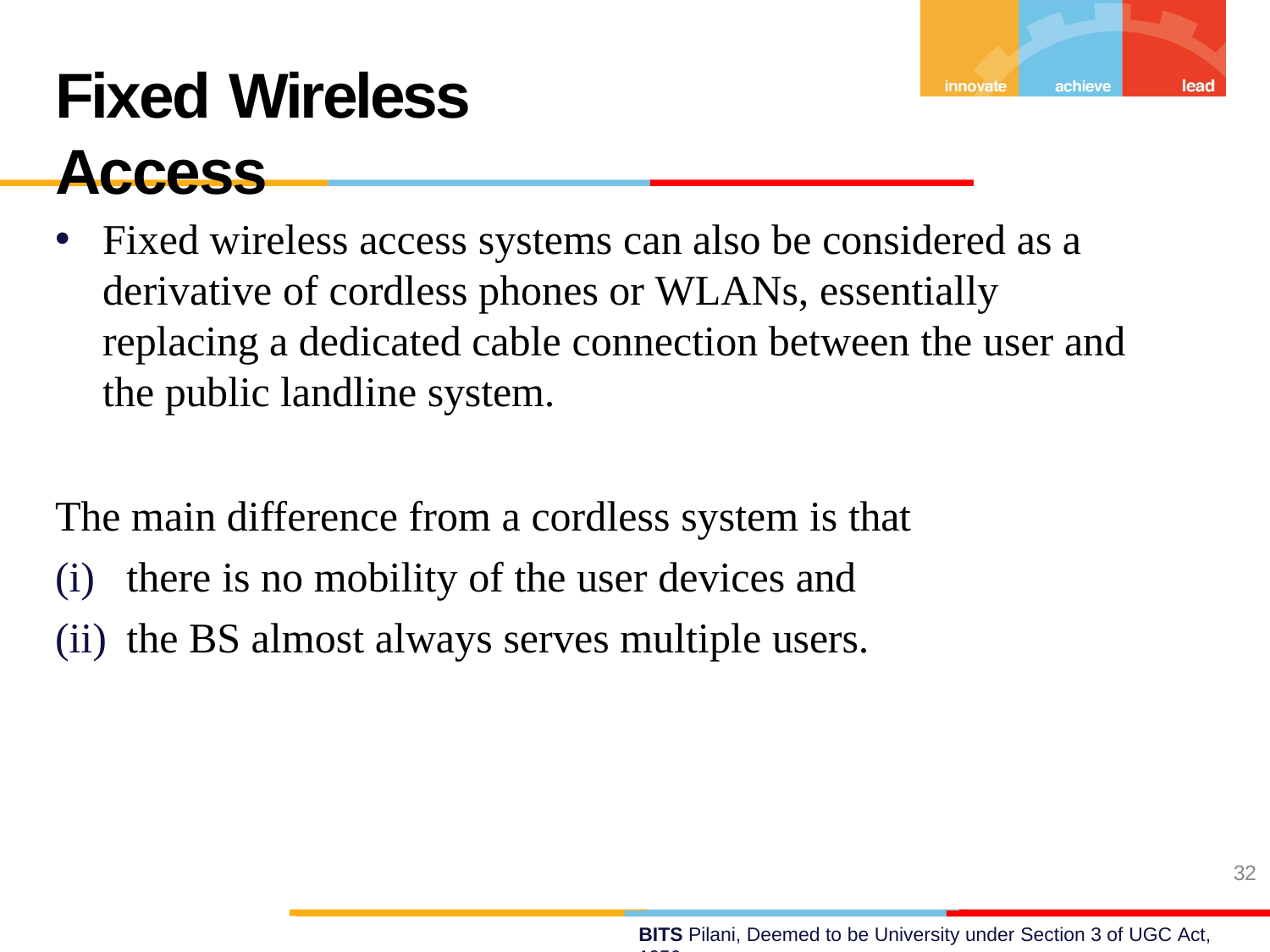

# Fixed Wireless Access
Fixed wireless access systems can also be considered as a derivative of cordless phones or WLANs, essentially replacing a dedicated cable connection between the user and the public landline system.

The main difference from a cordless system is that
there is no mobility of the user devices and
the BS almost always serves multiple users.
32
BITS Pilani, Deemed to be University under Section 3 of UGC Act, 1956